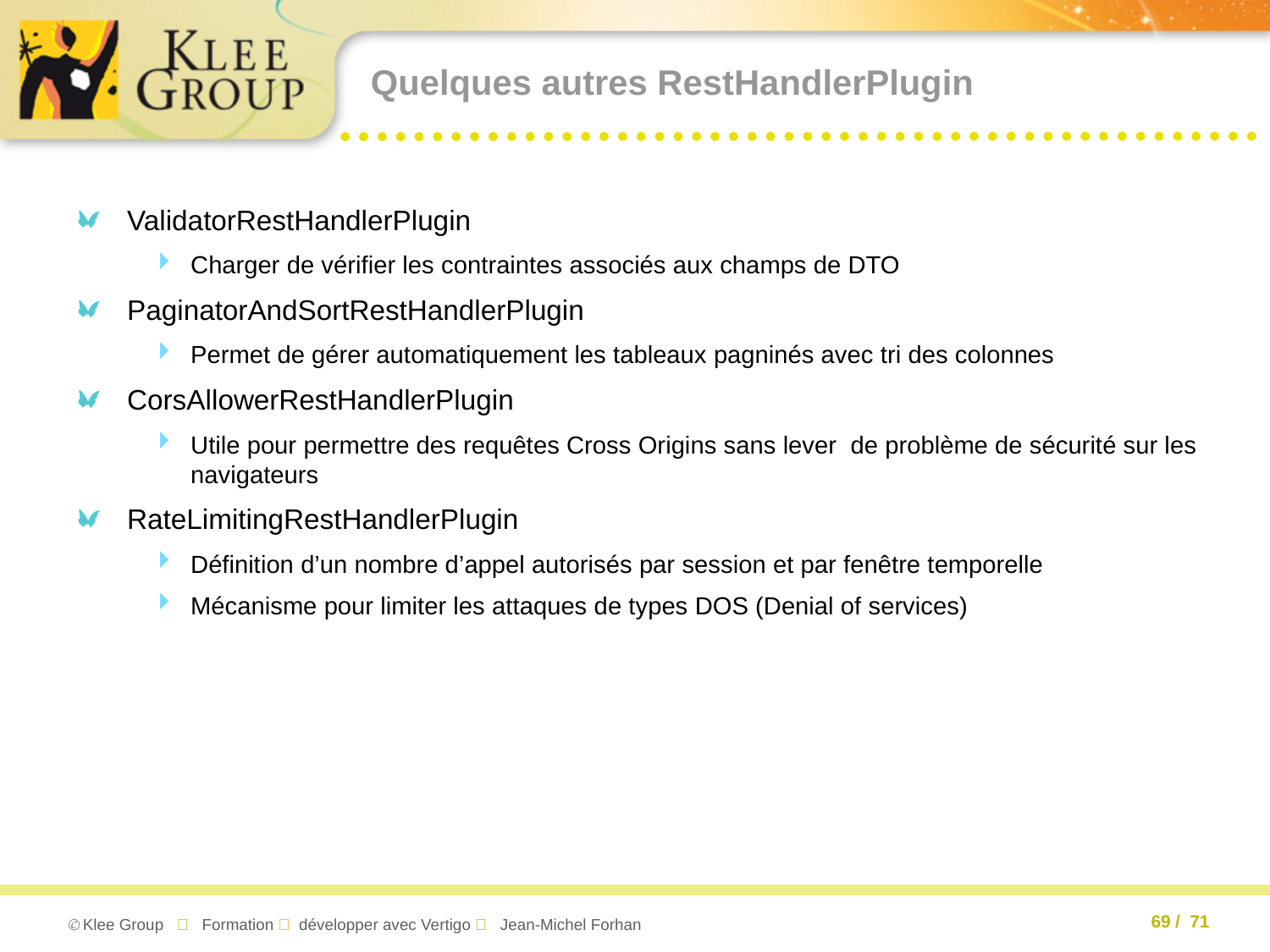

# Quelques autres RestHandlerPlugin
ValidatorRestHandlerPlugin
Charger de vérifier les contraintes associés aux champs de DTO
PaginatorAndSortRestHandlerPlugin
Permet de gérer automatiquement les tableaux pagninés avec tri des colonnes
CorsAllowerRestHandlerPlugin
Utile pour permettre des requêtes Cross Origins sans lever  de problème de sécurité sur les navigateurs
RateLimitingRestHandlerPlugin
Définition d’un nombre d’appel autorisés par session et par fenêtre temporelle
Mécanisme pour limiter les attaques de types DOS (Denial of services)